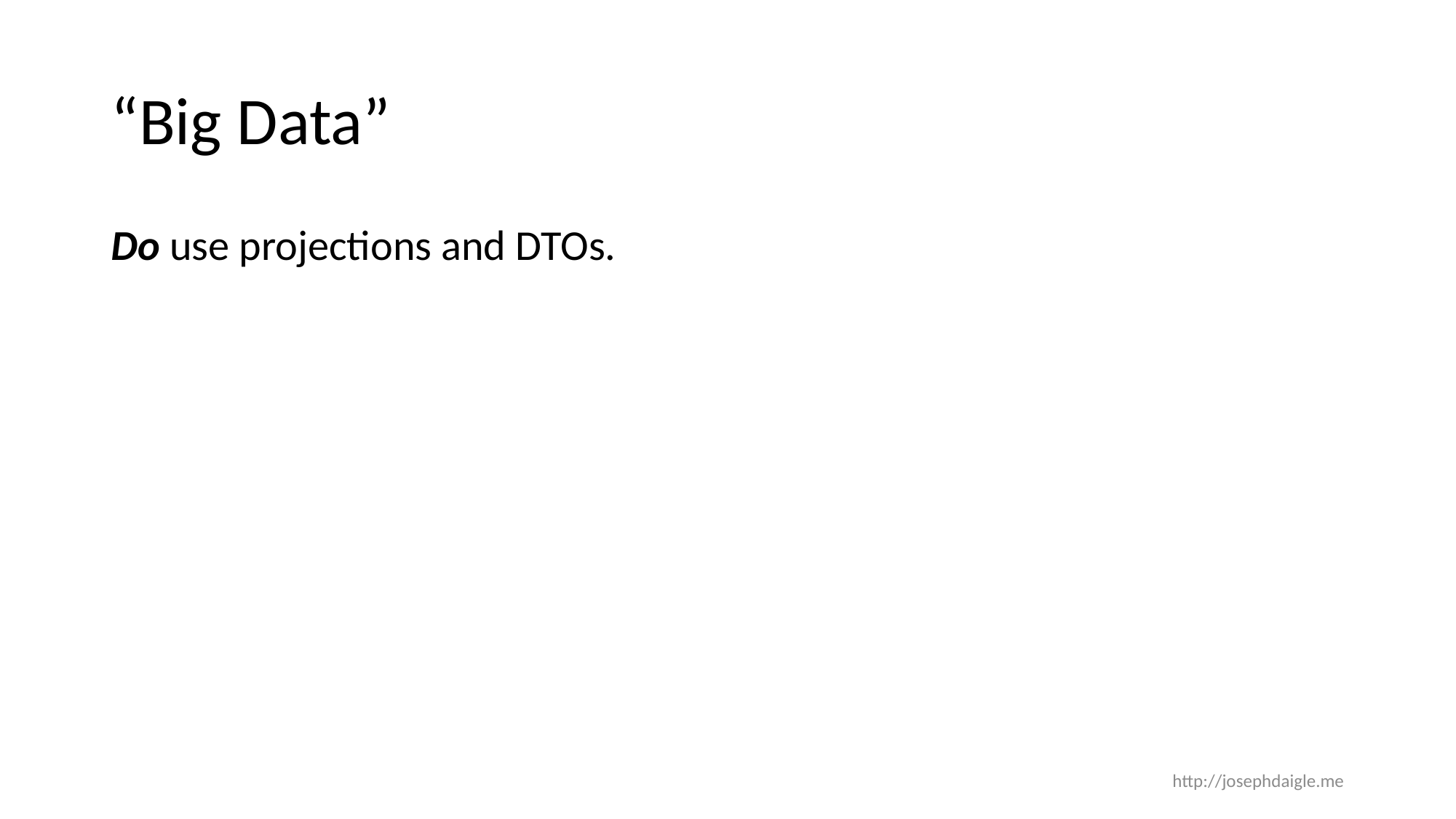

# “Big Data”
Do use projections and DTOs.
http://josephdaigle.me